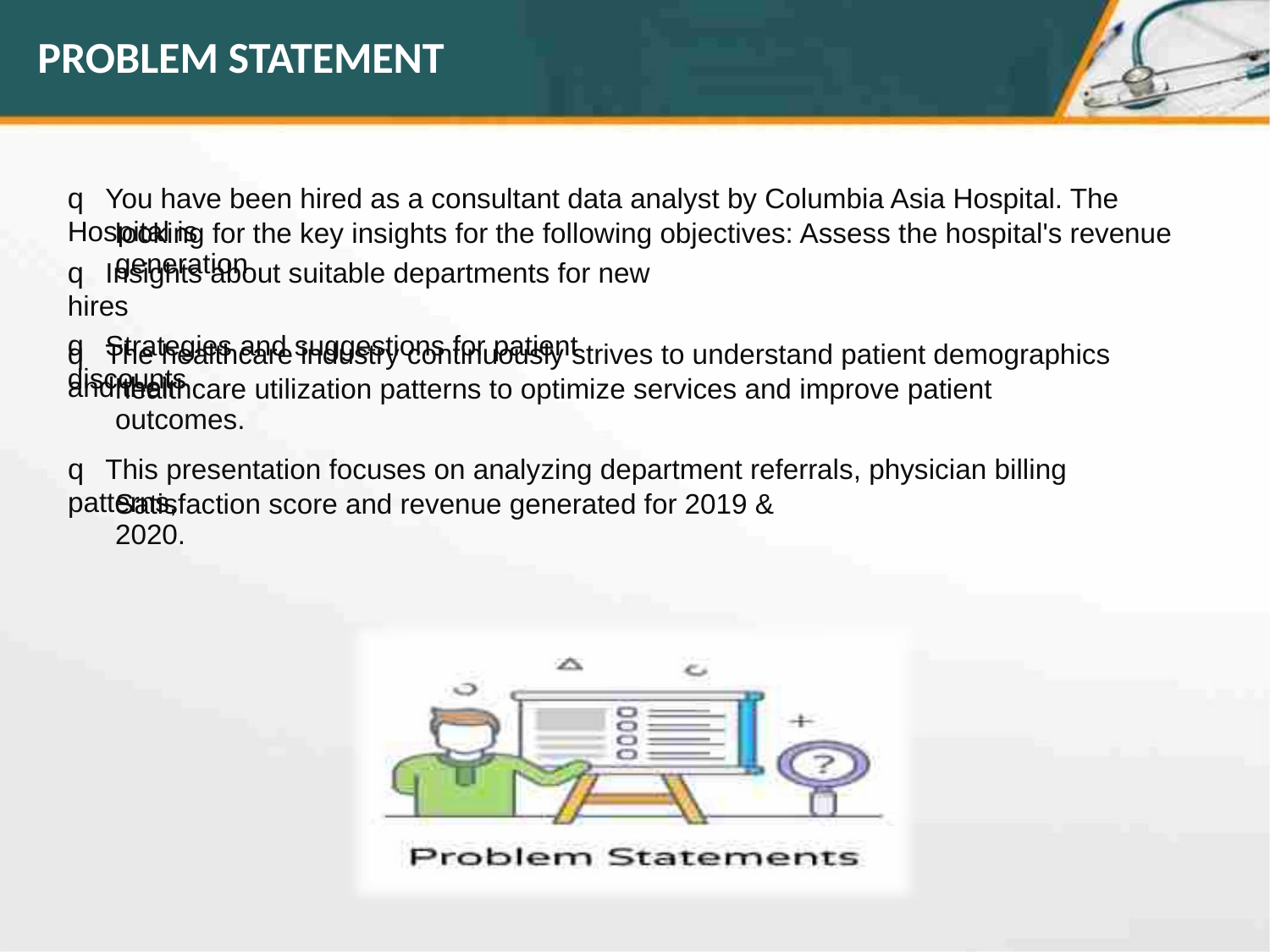

PROBLEM STATEMENT
q You have been hired as a consultant data analyst by Columbia Asia Hospital. The Hospital is
looking for the key insights for the following objectives: Assess the hospital's revenue generation
q Insights about suitable departments for new hires
q Strategies and suggestions for patient discounts
q The healthcare industry continuously strives to understand patient demographics and their
healthcare utilization patterns to optimize services and improve patient outcomes.
q This presentation focuses on analyzing department referrals, physician billing patterns,
Satisfaction score and revenue generated for 2019 & 2020.